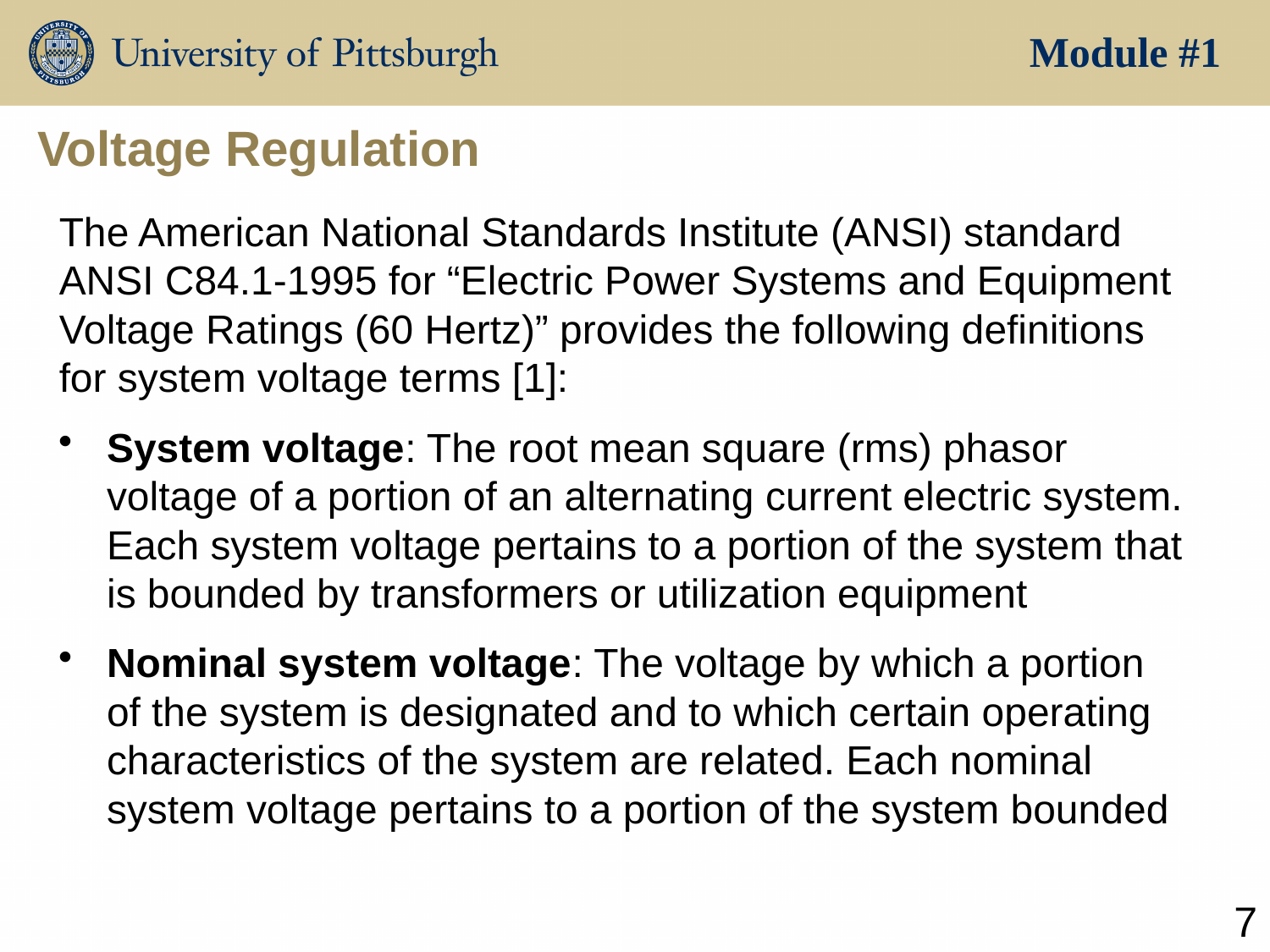

Module #1
# Voltage Regulation
The American National Standards Institute (ANSI) standard ANSI C84.1-1995 for “Electric Power Systems and Equipment Voltage Ratings (60 Hertz)” provides the following definitions for system voltage terms [1]:
System voltage: The root mean square (rms) phasor voltage of a portion of an alternating current electric system. Each system voltage pertains to a portion of the system that is bounded by transformers or utilization equipment
Nominal system voltage: The voltage by which a portion of the system is designated and to which certain operating characteristics of the system are related. Each nominal system voltage pertains to a portion of the system bounded
7